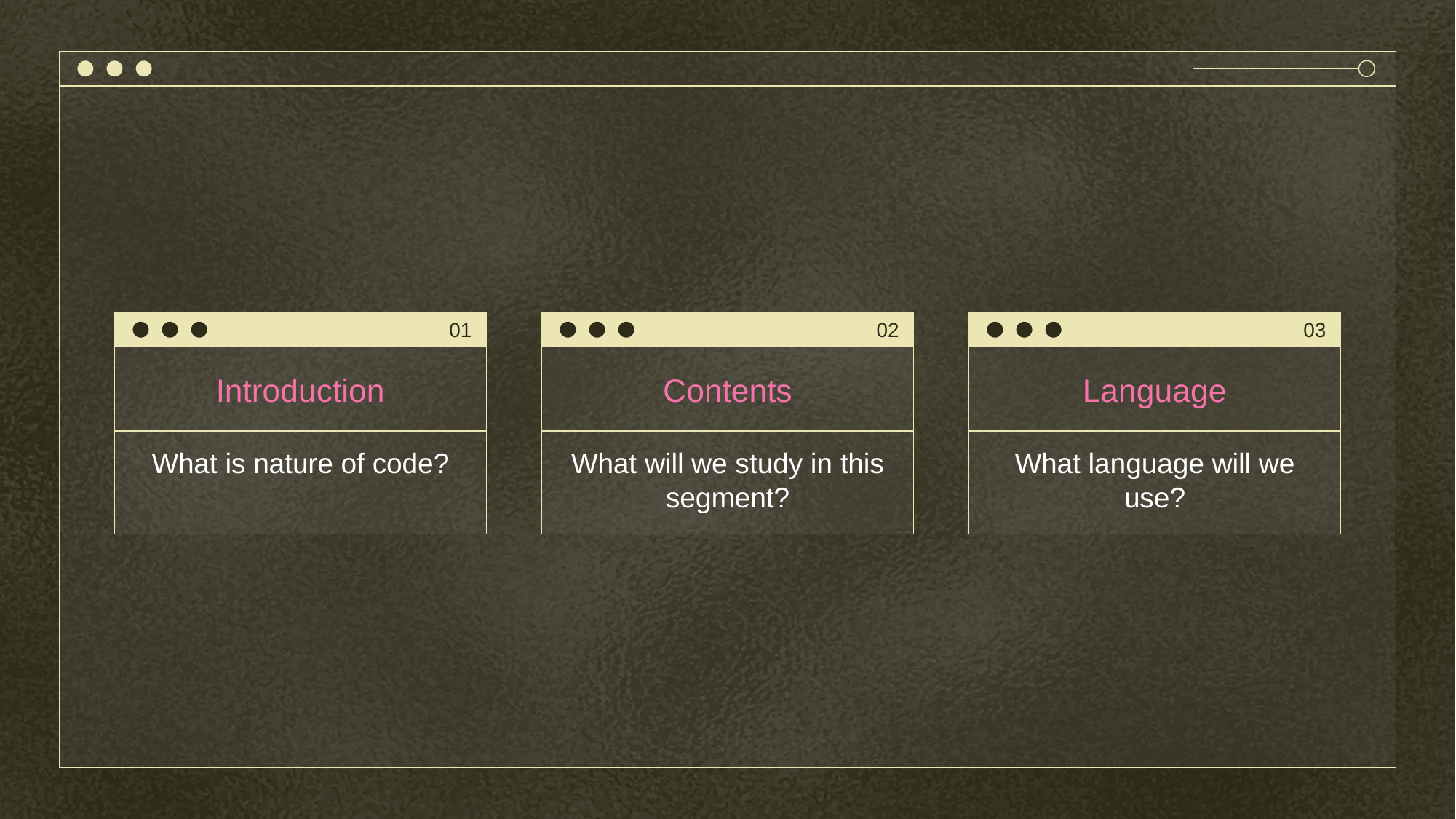

01

02

03
# Introduction
Contents
Language
What is nature of code?
What will we study in this segment?
What language will we use?